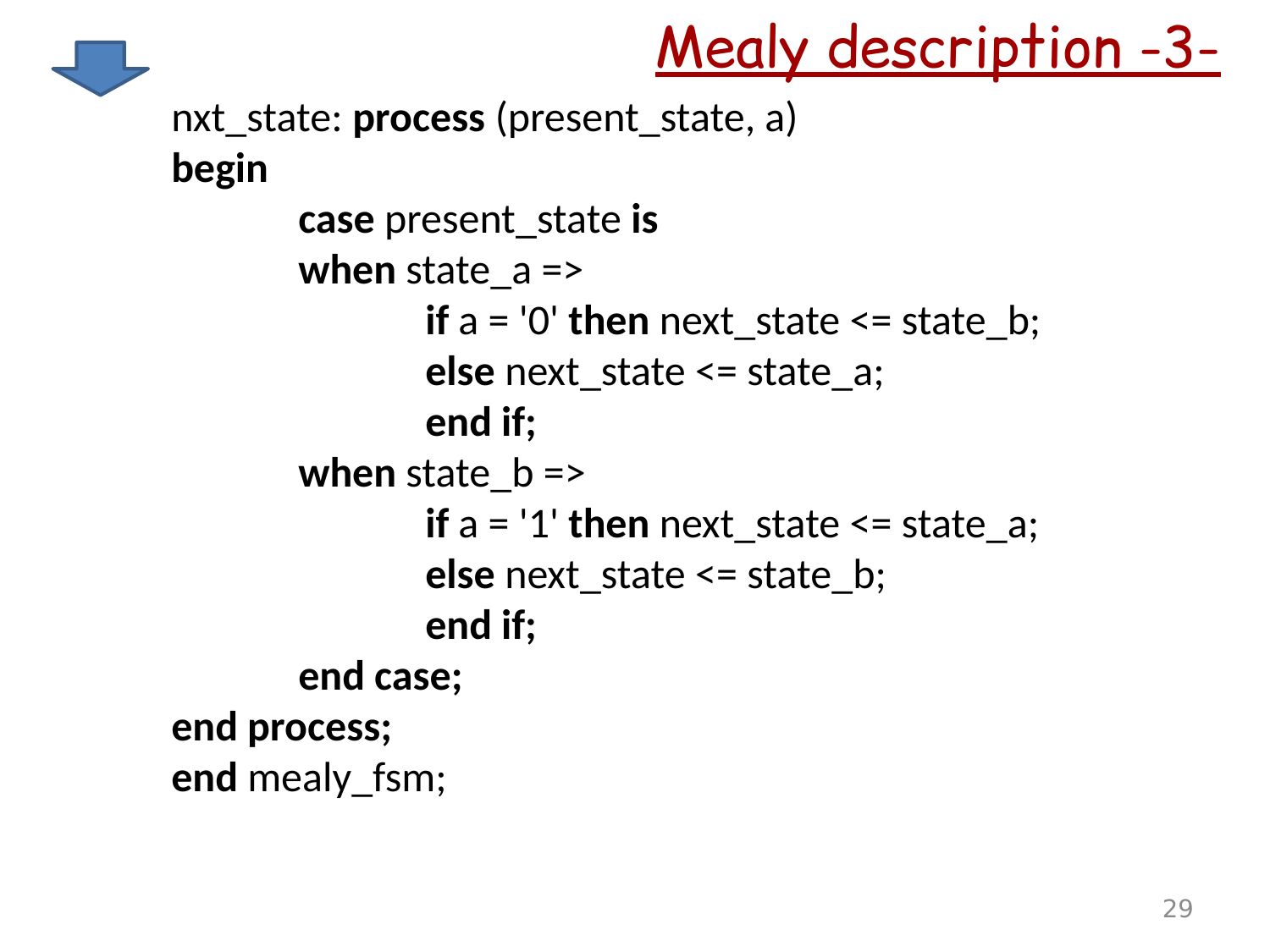

# Mealy description -3-

nxt_state: process (present_state, a)
begin
	case present_state is
	when state_a =>
		if a = '0' then next_state <= state_b;
		else next_state <= state_a;
		end if;
	when state_b =>
		if a = '1' then next_state <= state_a;
		else next_state <= state_b;
		end if;
	end case;
end process;
end mealy_fsm;

29